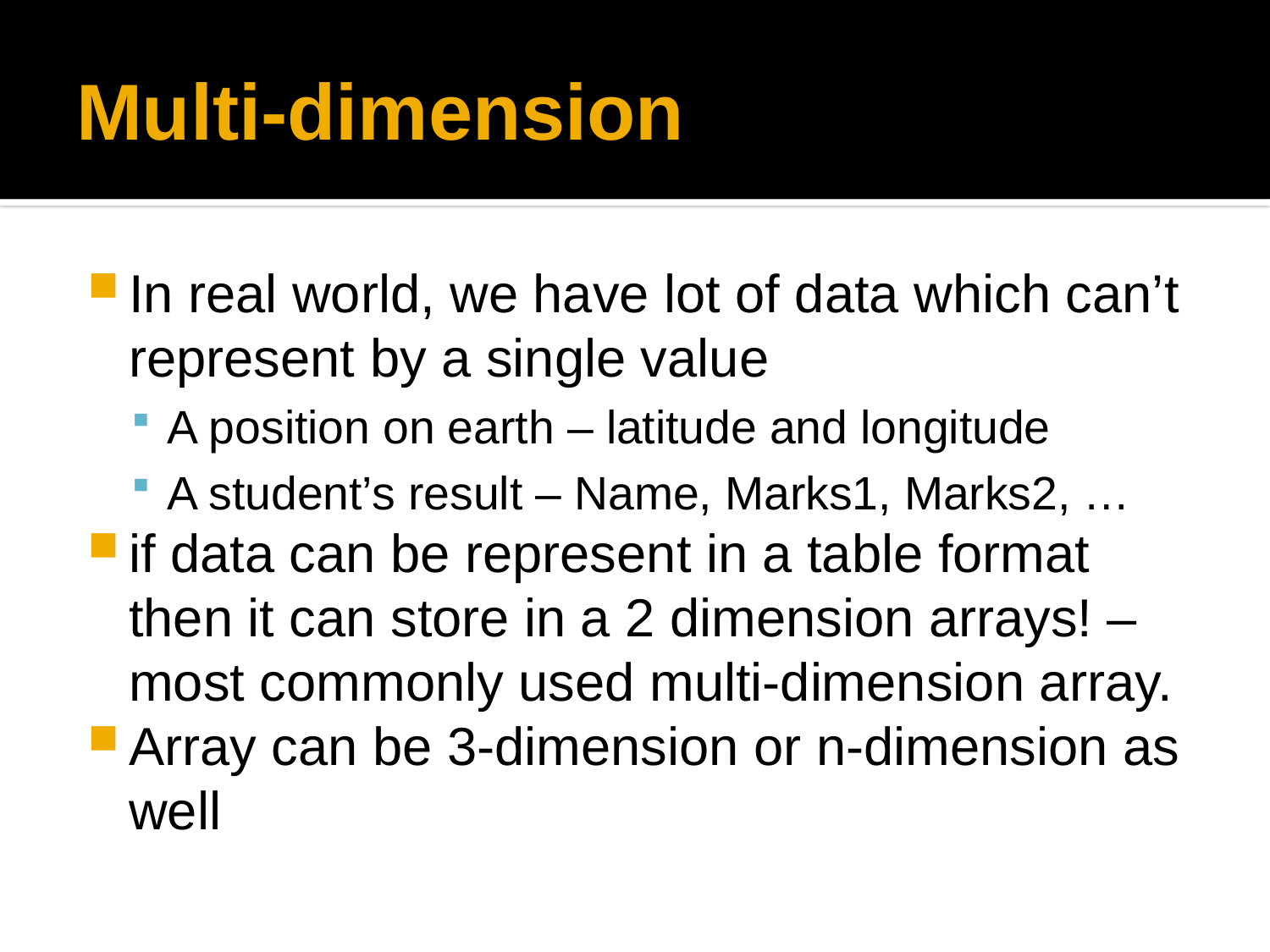

# Multi-dimension
In real world, we have lot of data which can’t represent by a single value
A position on earth – latitude and longitude
A student’s result – Name, Marks1, Marks2, …
if data can be represent in a table format then it can store in a 2 dimension arrays! – most commonly used multi-dimension array.
Array can be 3-dimension or n-dimension as well